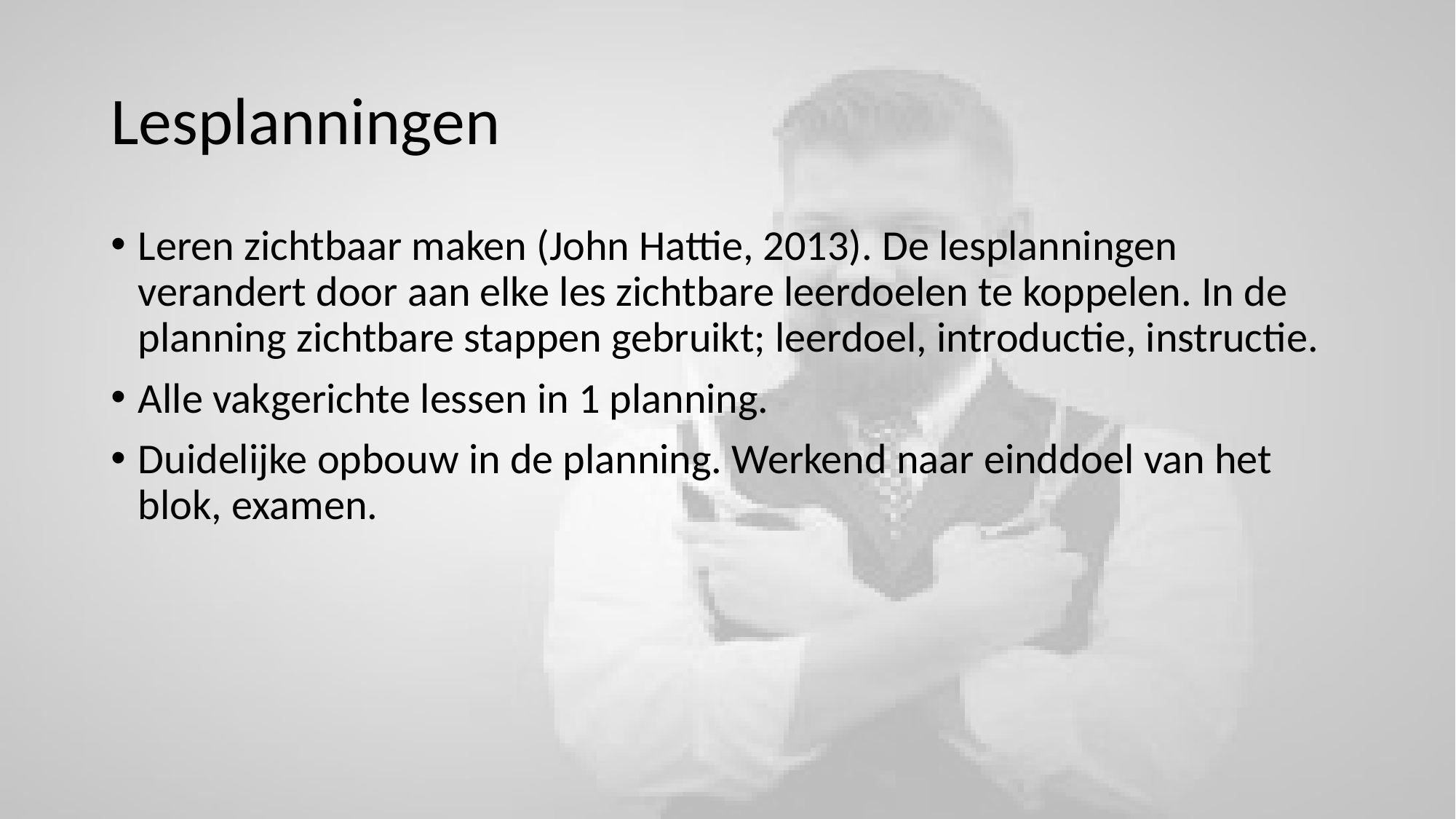

# Lesplanningen
Leren zichtbaar maken (John Hattie, 2013). De lesplanningen verandert door aan elke les zichtbare leerdoelen te koppelen. In de planning zichtbare stappen gebruikt; leerdoel, introductie, instructie.
Alle vakgerichte lessen in 1 planning.
Duidelijke opbouw in de planning. Werkend naar einddoel van het blok, examen.